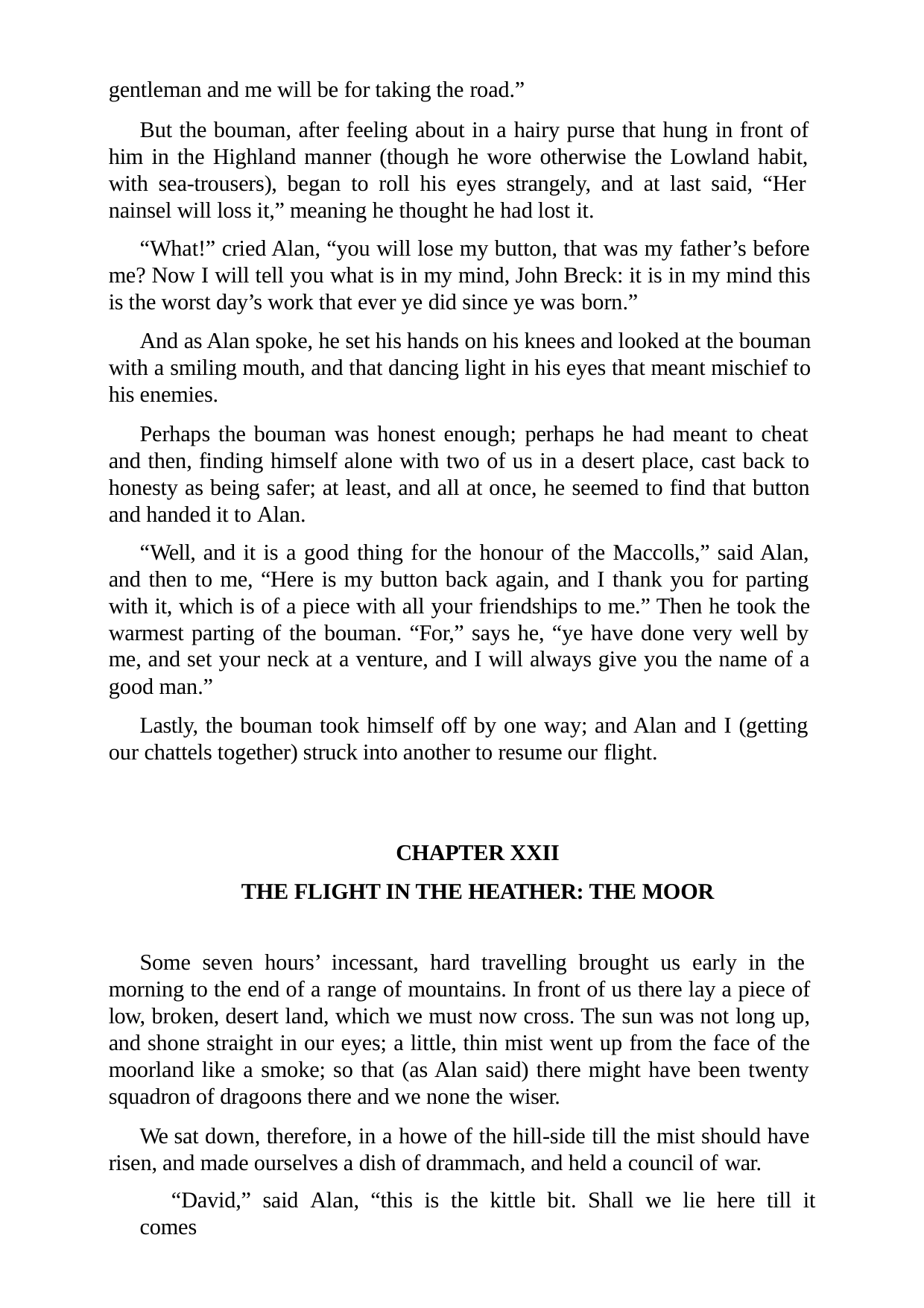

gentleman and me will be for taking the road.”
But the bouman, after feeling about in a hairy purse that hung in front of  him in the Highland manner (though he wore otherwise the Lowland habit,  with sea-trousers), began to roll his eyes strangely, and at last said, “Her  nainsel will loss it,” meaning he thought he had lost it.
“What!” cried Alan, “you will lose my button, that was my father’s before  me? Now I will tell you what is in my mind, John Breck: it is in my mind this  is the worst day’s work that ever ye did since ye was born.”
And as Alan spoke, he set his hands on his knees and looked at the bouman  with a smiling mouth, and that dancing light in his eyes that meant mischief to  his enemies.
Perhaps the bouman was honest enough; perhaps he had meant to cheat  and then, finding himself alone with two of us in a desert place, cast back to  honesty as being safer; at least, and all at once, he seemed to find that button  and handed it to Alan.
“Well, and it is a good thing for the honour of the Maccolls,” said Alan,  and then to me, “Here is my button back again, and I thank you for parting  with it, which is of a piece with all your friendships to me.” Then he took the  warmest parting of the bouman. “For,” says he, “ye have done very well by  me, and set your neck at a venture, and I will always give you the name of a  good man.”
Lastly, the bouman took himself off by one way; and Alan and I (getting  our chattels together) struck into another to resume our flight.

CHAPTER XXII
THE FLIGHT IN THE HEATHER: THE MOOR

Some seven hours’ incessant, hard travelling brought us early in the  morning to the end of a range of mountains. In front of us there lay a piece of  low, broken, desert land, which we must now cross. The sun was not long up,  and shone straight in our eyes; a little, thin mist went up from the face of the  moorland like a smoke; so that (as Alan said) there might have been twenty  squadron of dragoons there and we none the wiser.
We sat down, therefore, in a howe of the hill-side till the mist should have  risen, and made ourselves a dish of drammach, and held a council of war.
“David,” said Alan, “this is the kittle bit. Shall we lie here till it comes